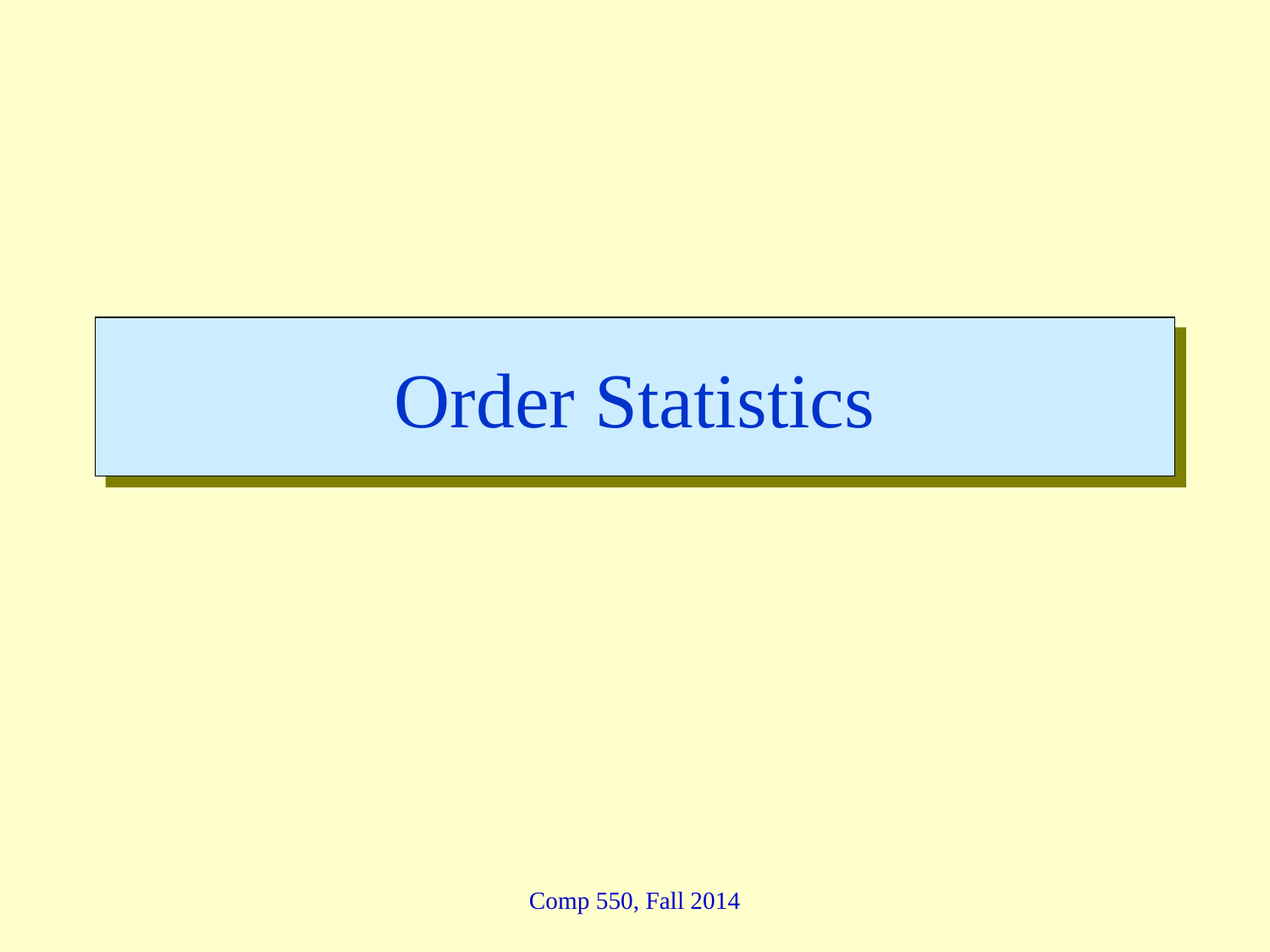

# Order Statistics

Comp 550, Fall 2014